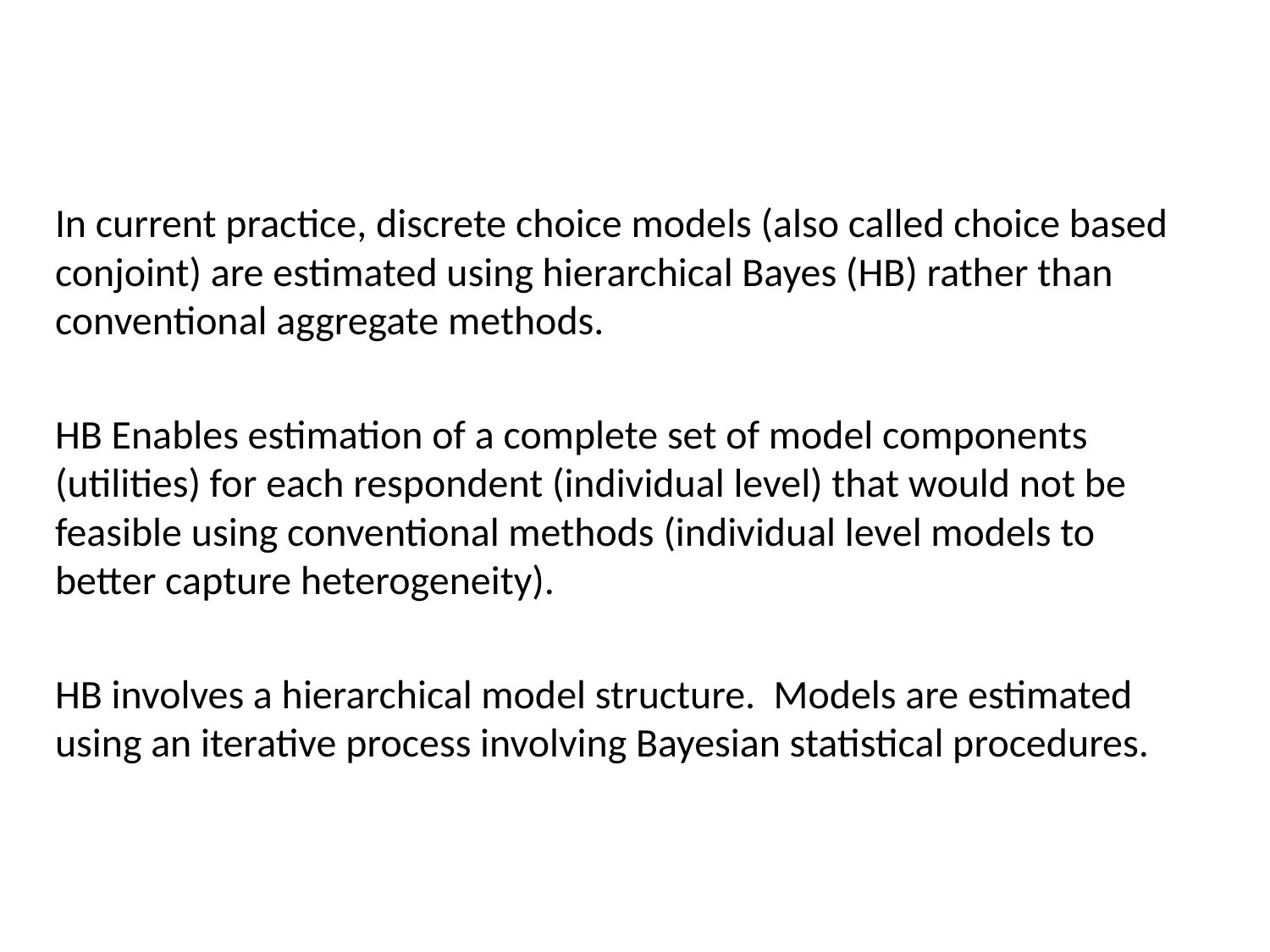

In current practice, discrete choice models (also called choice based conjoint) are estimated using hierarchical Bayes (HB) rather than conventional aggregate methods.

HB Enables estimation of a complete set of model components (utilities) for each respondent (individual level) that would not be feasible using conventional methods (individual level models to better capture heterogeneity).

HB involves a hierarchical model structure.  Models are estimated using an iterative process involving Bayesian statistical procedures.